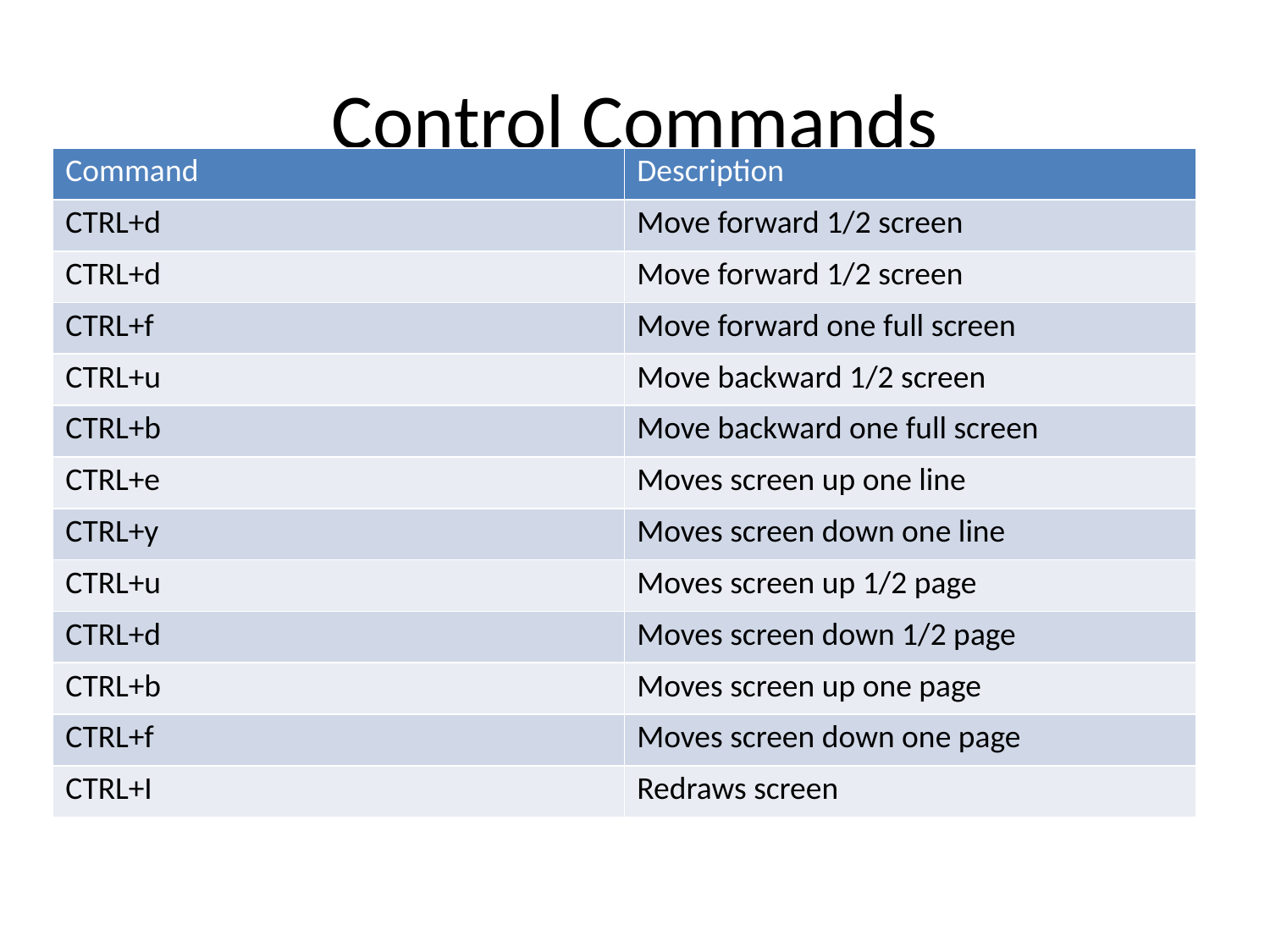

# Control Commands
| Command | Description |
| --- | --- |
| CTRL+d | Move forward 1/2 screen |
| CTRL+d | Move forward 1/2 screen |
| CTRL+f | Move forward one full screen |
| CTRL+u | Move backward 1/2 screen |
| CTRL+b | Move backward one full screen |
| CTRL+e | Moves screen up one line |
| CTRL+y | Moves screen down one line |
| CTRL+u | Moves screen up 1/2 page |
| CTRL+d | Moves screen down 1/2 page |
| CTRL+b | Moves screen up one page |
| CTRL+f | Moves screen down one page |
| CTRL+I | Redraws screen |